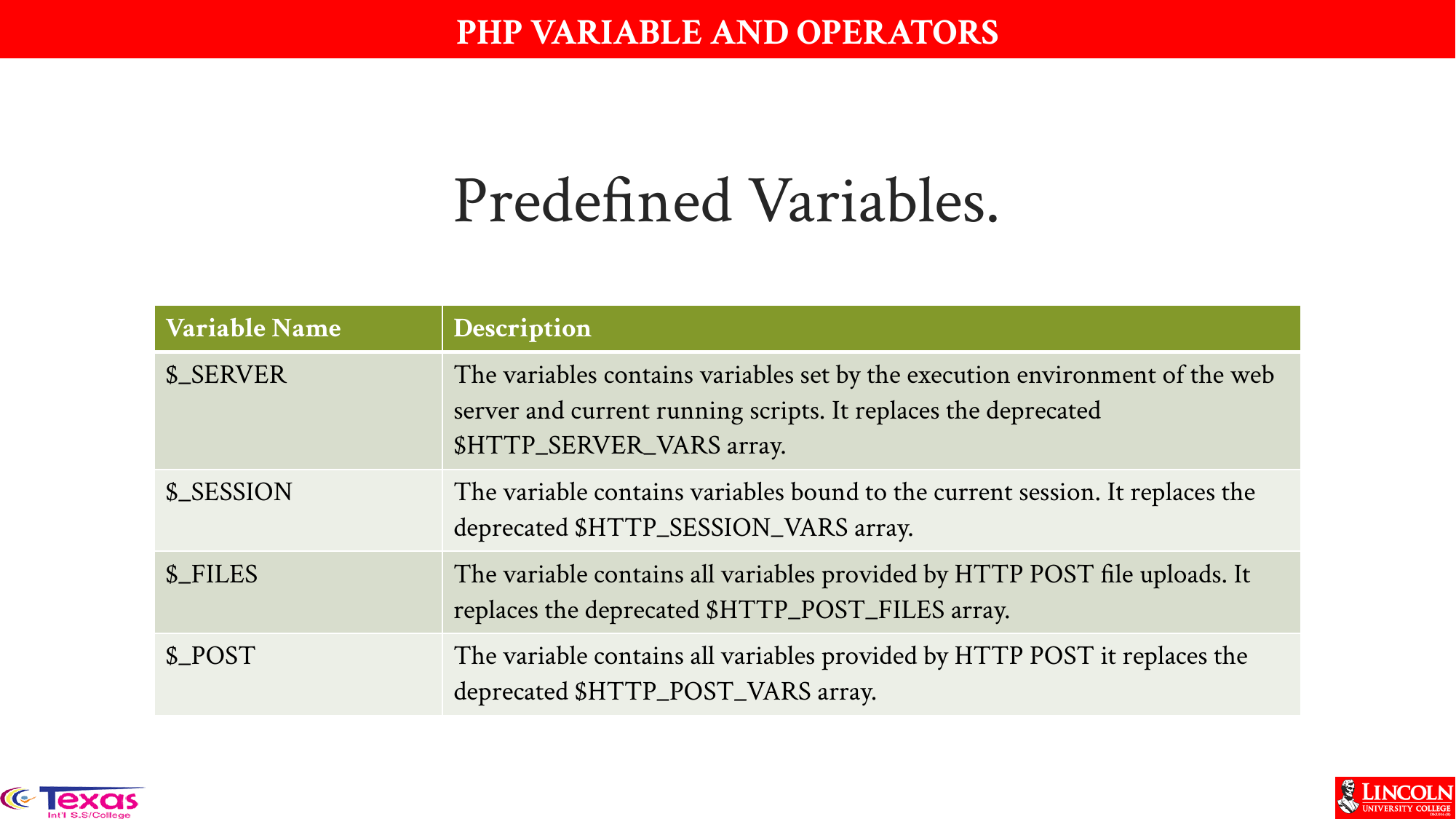

# Predefined Variables.
| Variable Name | Description |
| --- | --- |
| $\_SERVER | The variables contains variables set by the execution environment of the web server and current running scripts. It replaces the deprecated $HTTP\_SERVER\_VARS array. |
| $\_SESSION | The variable contains variables bound to the current session. It replaces the deprecated $HTTP\_SESSION\_VARS array. |
| $\_FILES | The variable contains all variables provided by HTTP POST file uploads. It replaces the deprecated $HTTP\_POST\_FILES array. |
| $\_POST | The variable contains all variables provided by HTTP POST it replaces the deprecated $HTTP\_POST\_VARS array. |